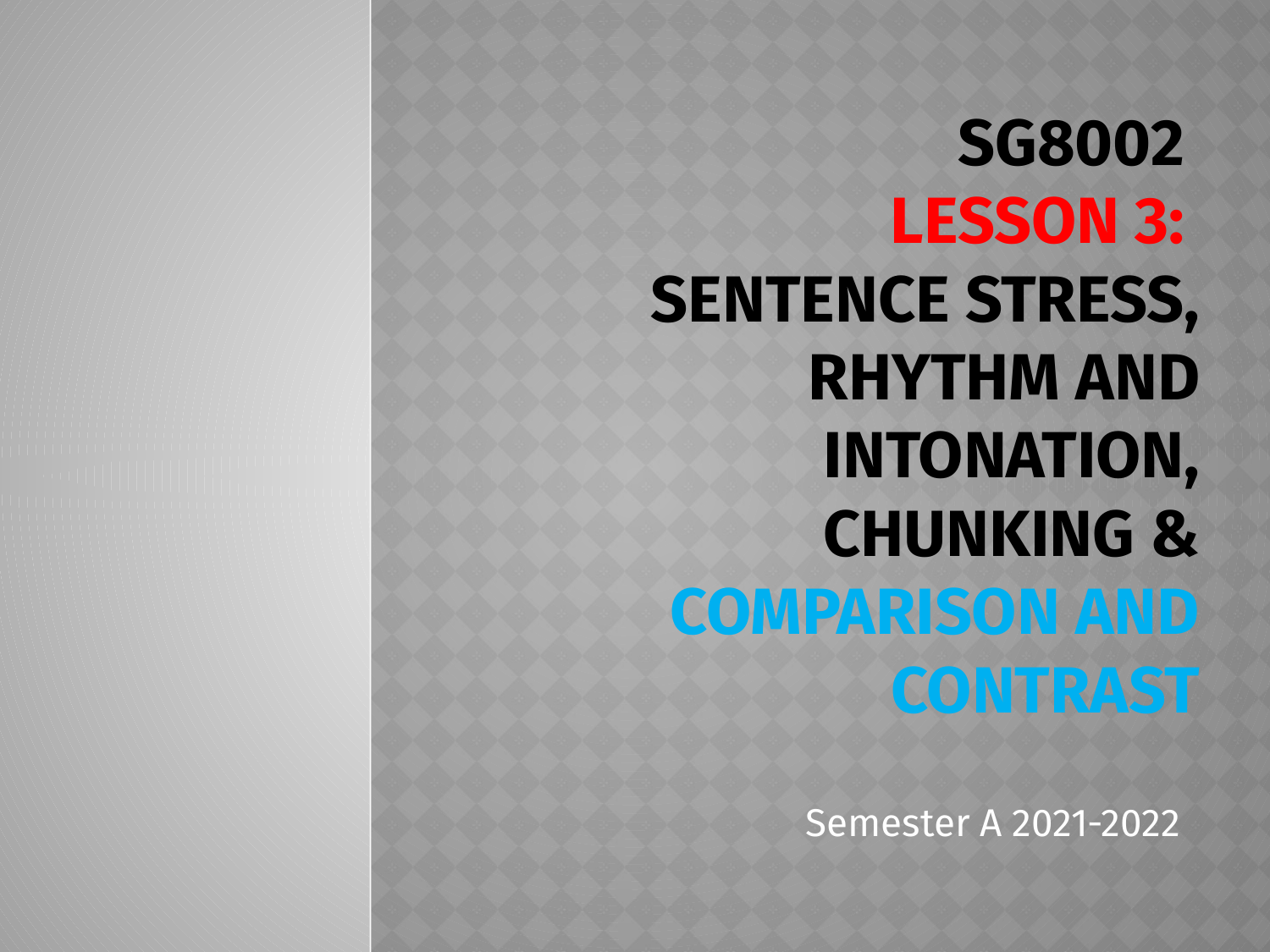

# SG8002 Lesson 3: Sentence Stress, Rhythm And Intonation, Chunking & Comparison and Contrast

Semester A 2021-2022